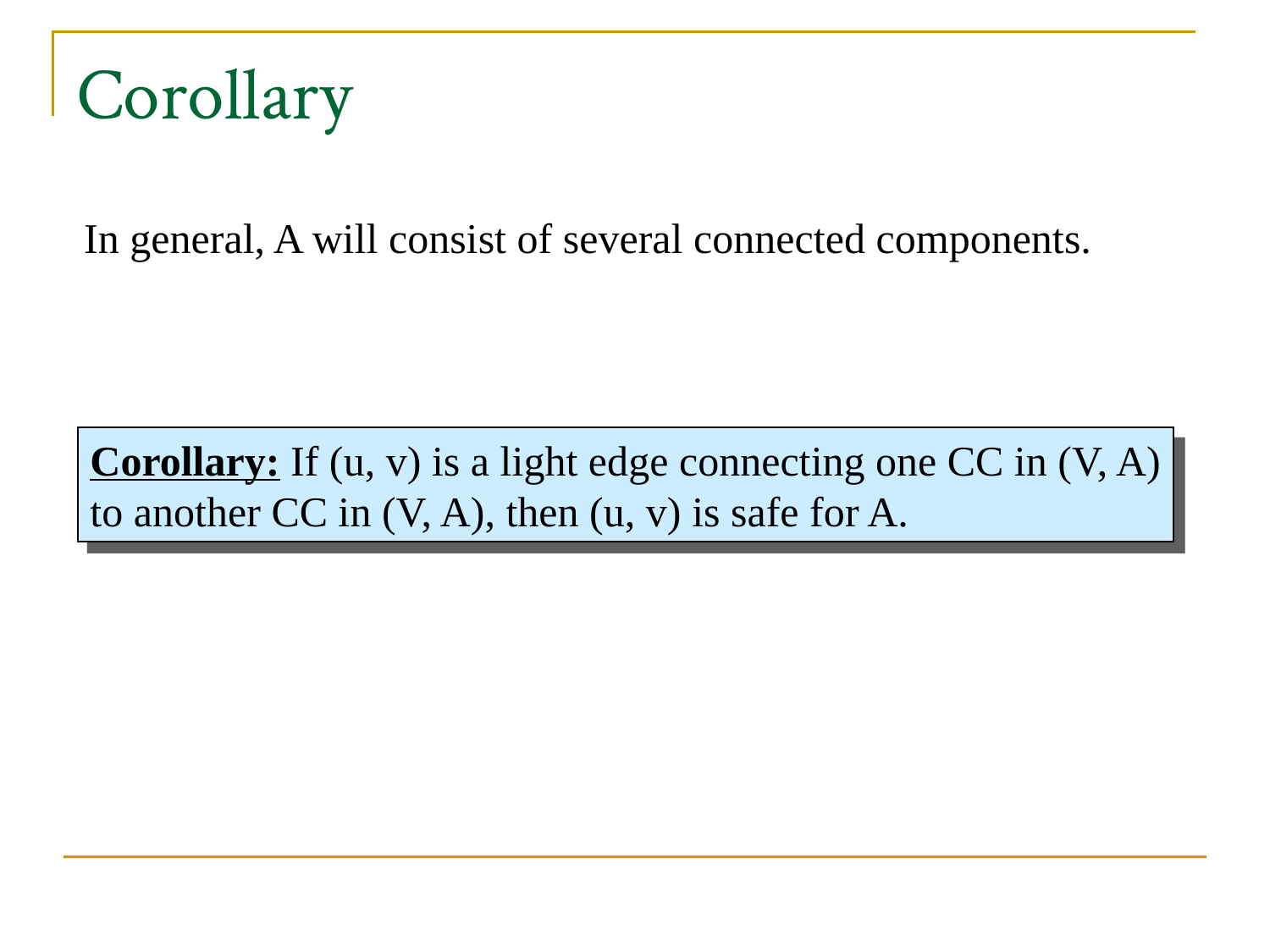

# Corollary
 In general, A will consist of several connected components.
Corollary: If (u, v) is a light edge connecting one CC in (V, A)
to another CC in (V, A), then (u, v) is safe for A.